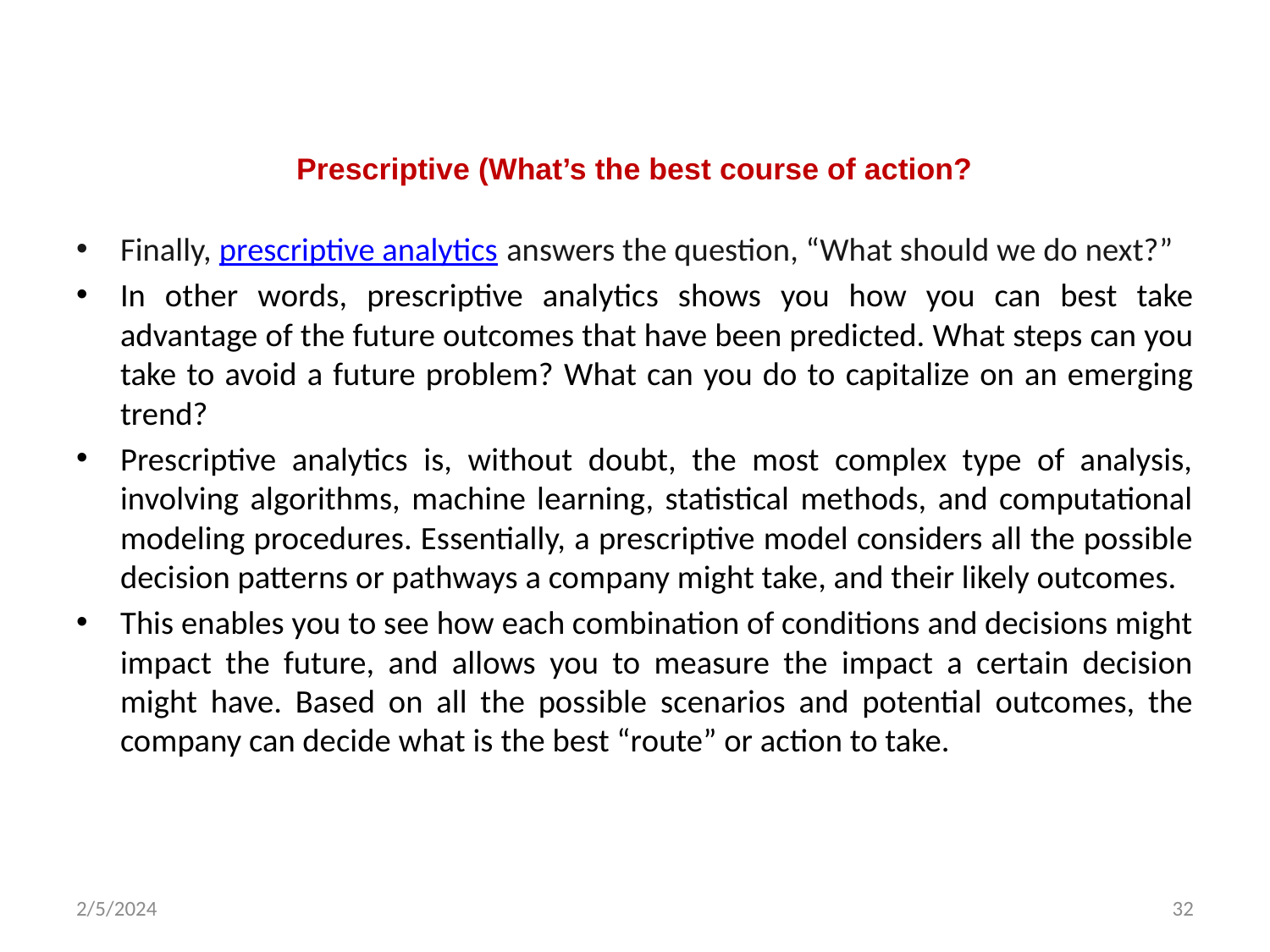

# Prescriptive (What’s the best course of action?
Finally, prescriptive analytics answers the question, “What should we do next?”
In other words, prescriptive analytics shows you how you can best take advantage of the future outcomes that have been predicted. What steps can you take to avoid a future problem? What can you do to capitalize on an emerging trend?
Prescriptive analytics is, without doubt, the most complex type of analysis, involving algorithms, machine learning, statistical methods, and computational modeling procedures. Essentially, a prescriptive model considers all the possible decision patterns or pathways a company might take, and their likely outcomes.
This enables you to see how each combination of conditions and decisions might impact the future, and allows you to measure the impact a certain decision might have. Based on all the possible scenarios and potential outcomes, the company can decide what is the best “route” or action to take.

2/5/2024
32